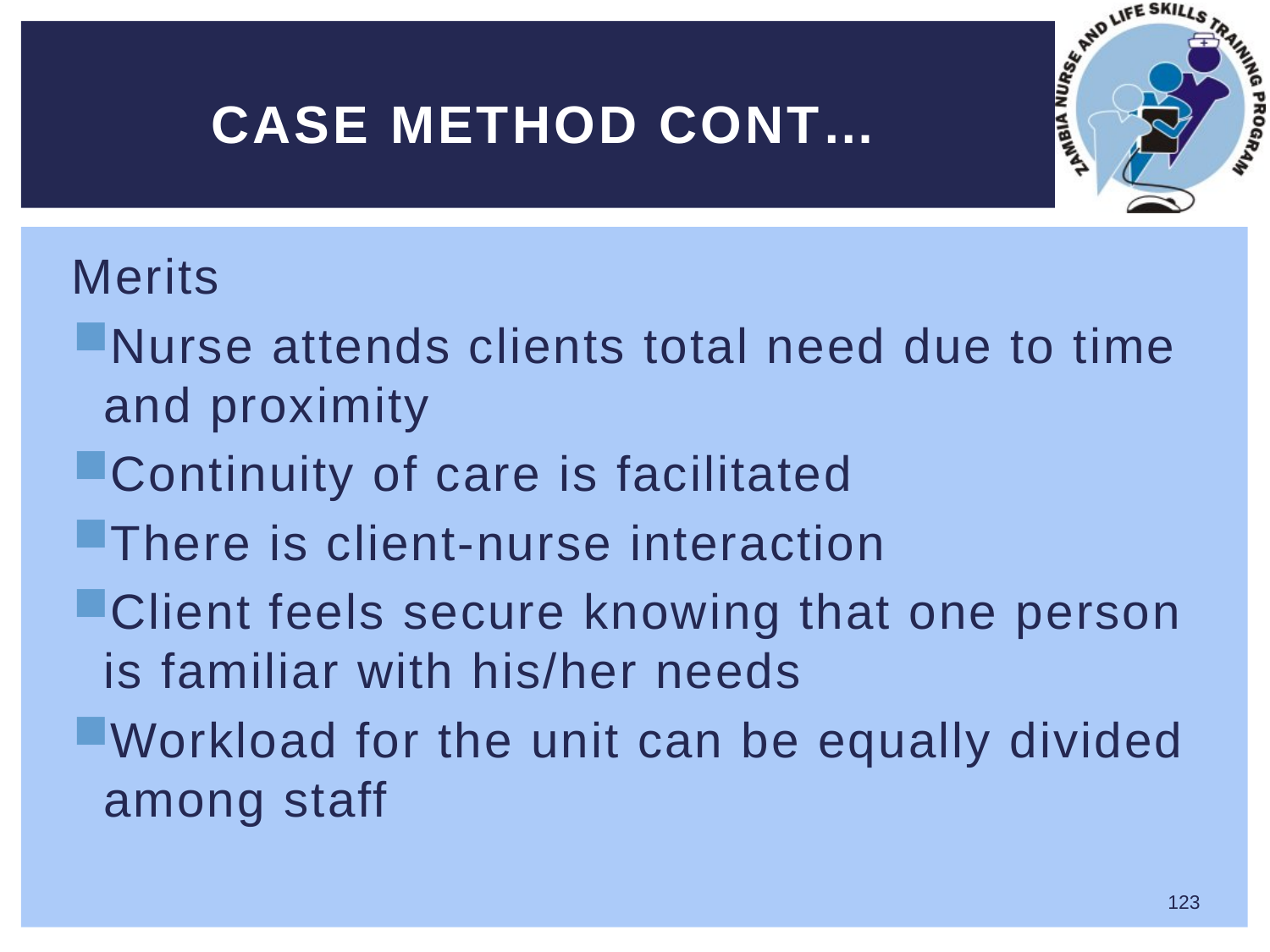

# Case method cont…
Merits
Nurse attends clients total need due to time and proximity
Continuity of care is facilitated
There is client-nurse interaction
Client feels secure knowing that one person is familiar with his/her needs
Workload for the unit can be equally divided among staff
123